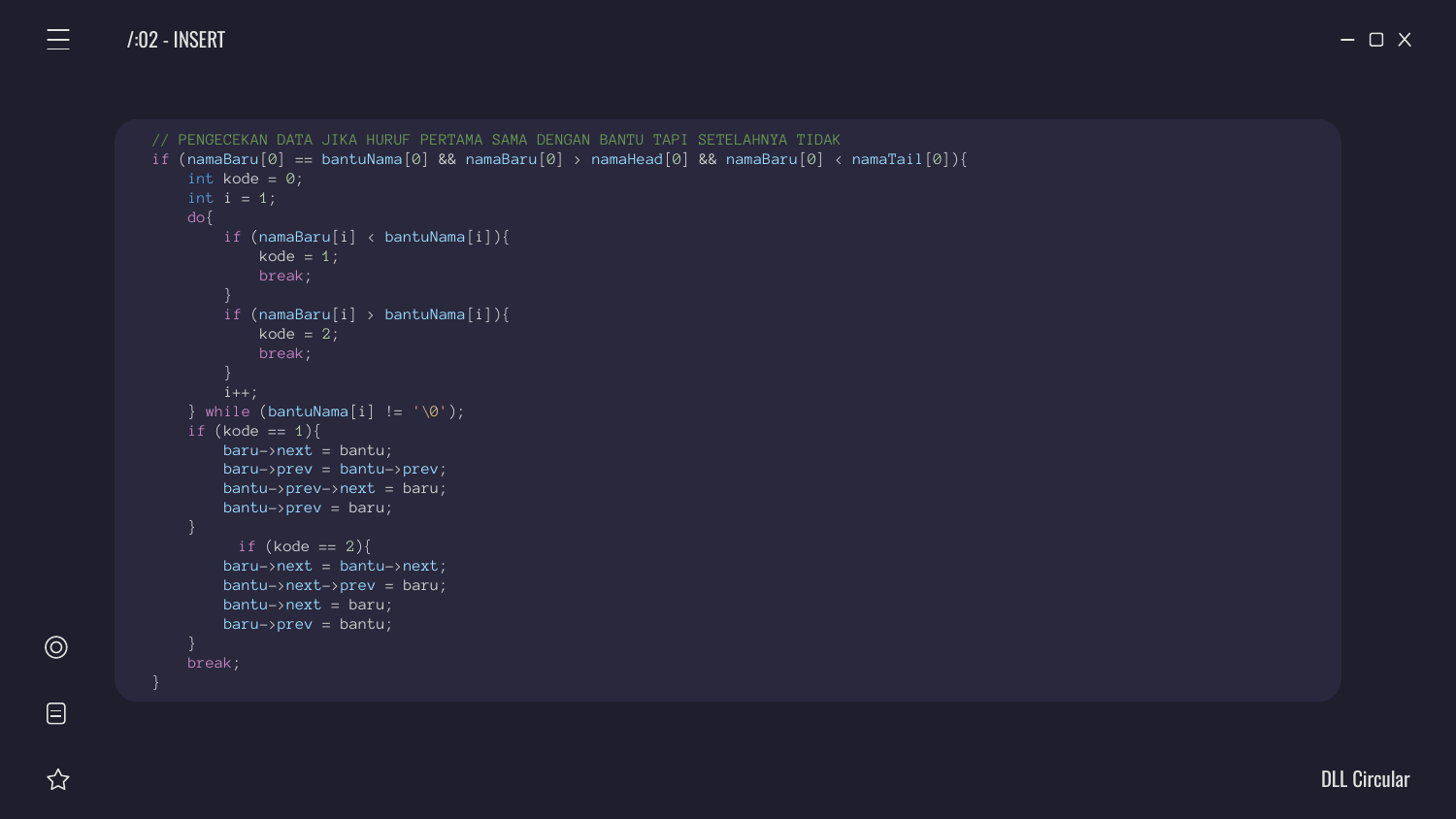

/:02 - INSERT

// PENGECEKAN DATA JIKA HURUF PERTAMA SAMA DENGAN BANTU TAPI SETELAHNYA TIDAK
if (namaBaru[0] == bantuNama[0] && namaBaru[0] > namaHead[0] && namaBaru[0] < namaTail[0]){
    int kode = 0;
    int i = 1;
    do{
        if (namaBaru[i] < bantuNama[i]){
            kode = 1;
            break;
        }
        if (namaBaru[i] > bantuNama[i]){
            kode = 2;
            break;
        }
        i++;
    } while (bantuNama[i] != '\0');
    if (kode == 1){
        baru->next = bantu;
        baru->prev = bantu->prev;
        bantu->prev->next = baru;
        bantu->prev = baru;
    }
    if (kode == 2){
        baru->next = bantu->next;
        bantu->next->prev = baru;
        bantu->next = baru;
        baru->prev = bantu;
    }
    break;
}

DLL Circular